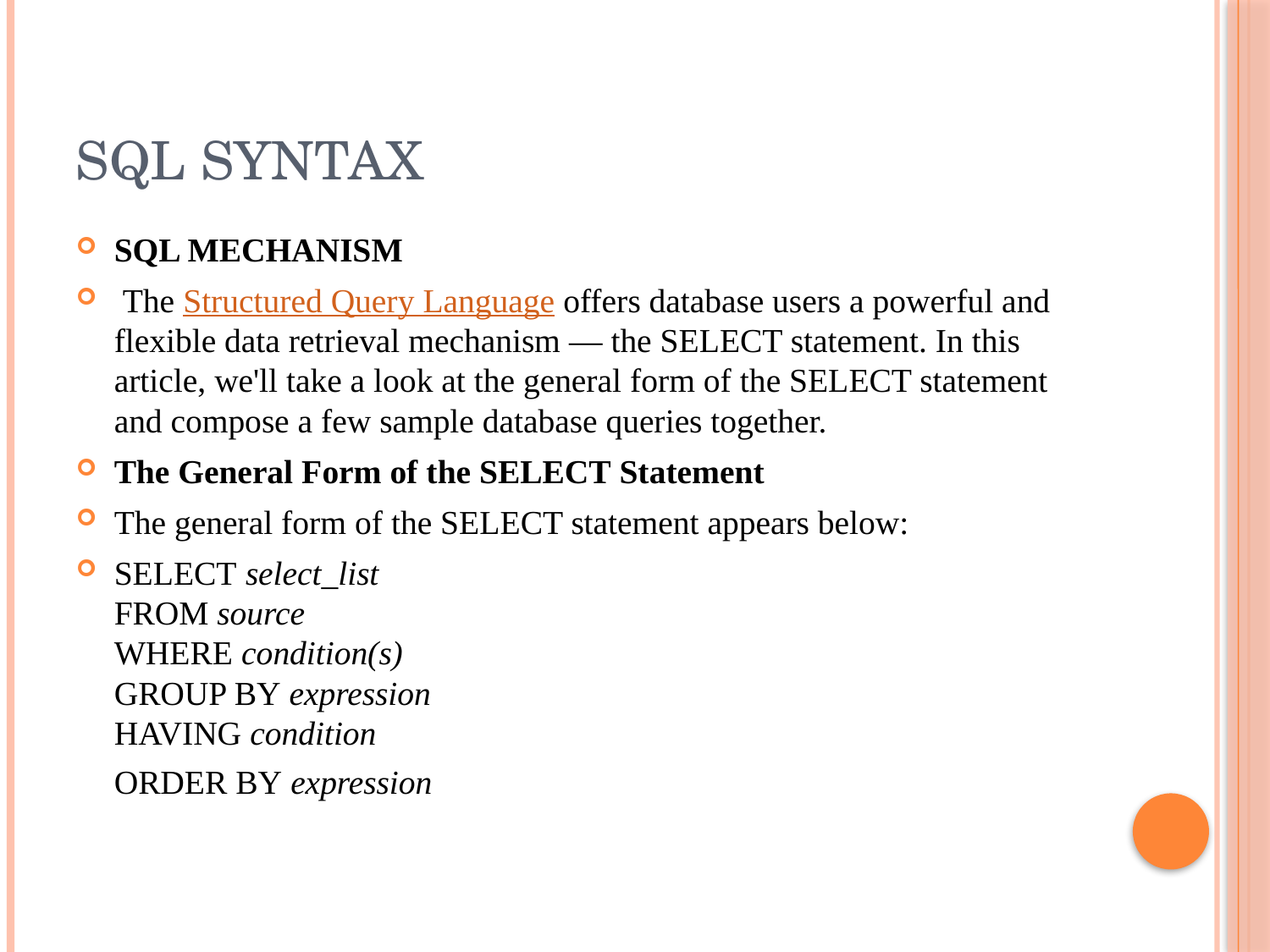

# SQL Syntax
SQL MECHANISM
 The Structured Query Language offers database users a powerful and flexible data retrieval mechanism — the SELECT statement. In this article, we'll take a look at the general form of the SELECT statement and compose a few sample database queries together.
The General Form of the SELECT Statement
The general form of the SELECT statement appears below:
SELECT select_list
FROM source
WHERE condition(s)
GROUP BY expression
HAVING condition
ORDER BY expression